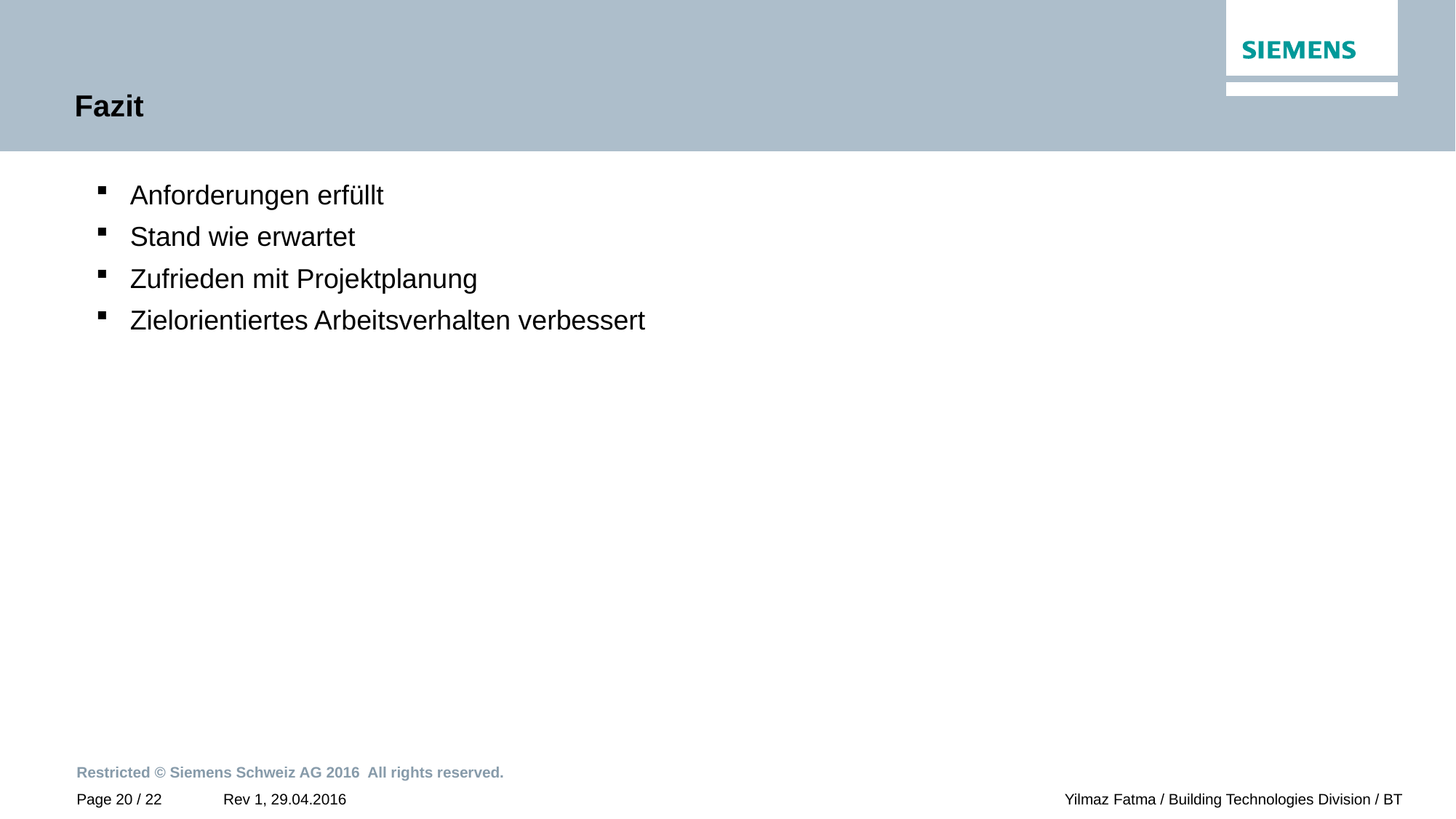

# Fazit
Anforderungen erfüllt
Stand wie erwartet
Zufrieden mit Projektplanung
Zielorientiertes Arbeitsverhalten verbessert